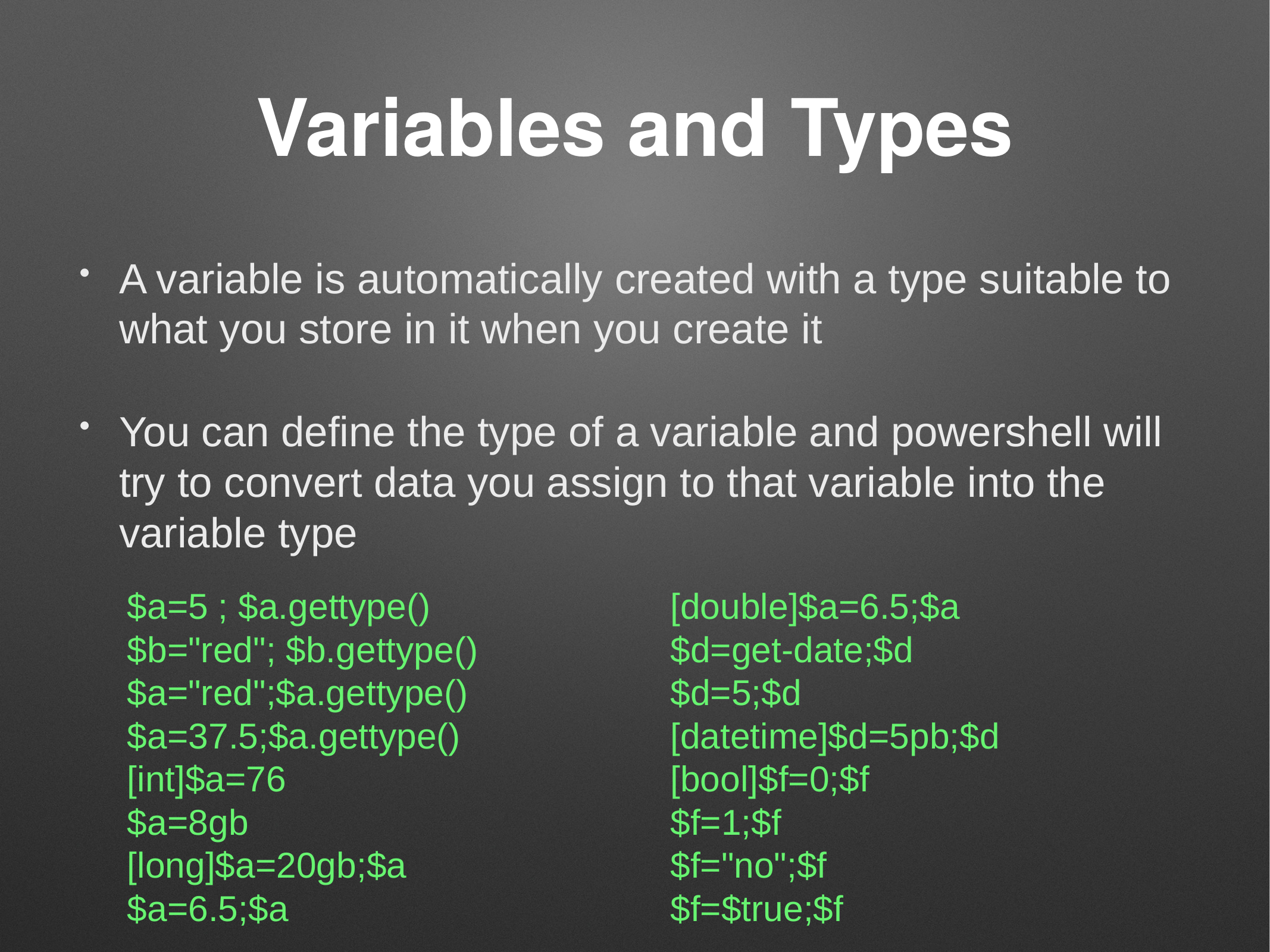

# Variables and Types
A variable is automatically created with a type suitable to what you store in it when you create it
You can define the type of a variable and powershell will try to convert data you assign to that variable into the variable type
$a=5 ; $a.gettype()
$b="red"; $b.gettype()
$a="red";$a.gettype()
$a=37.5;$a.gettype()
[int]$a=76
$a=8gb
[long]$a=20gb;$a
$a=6.5;$a
[double]$a=6.5;$a
$d=get-date;$d
$d=5;$d
[datetime]$d=5pb;$d
[bool]$f=0;$f
$f=1;$f
$f="no";$f
$f=$true;$f